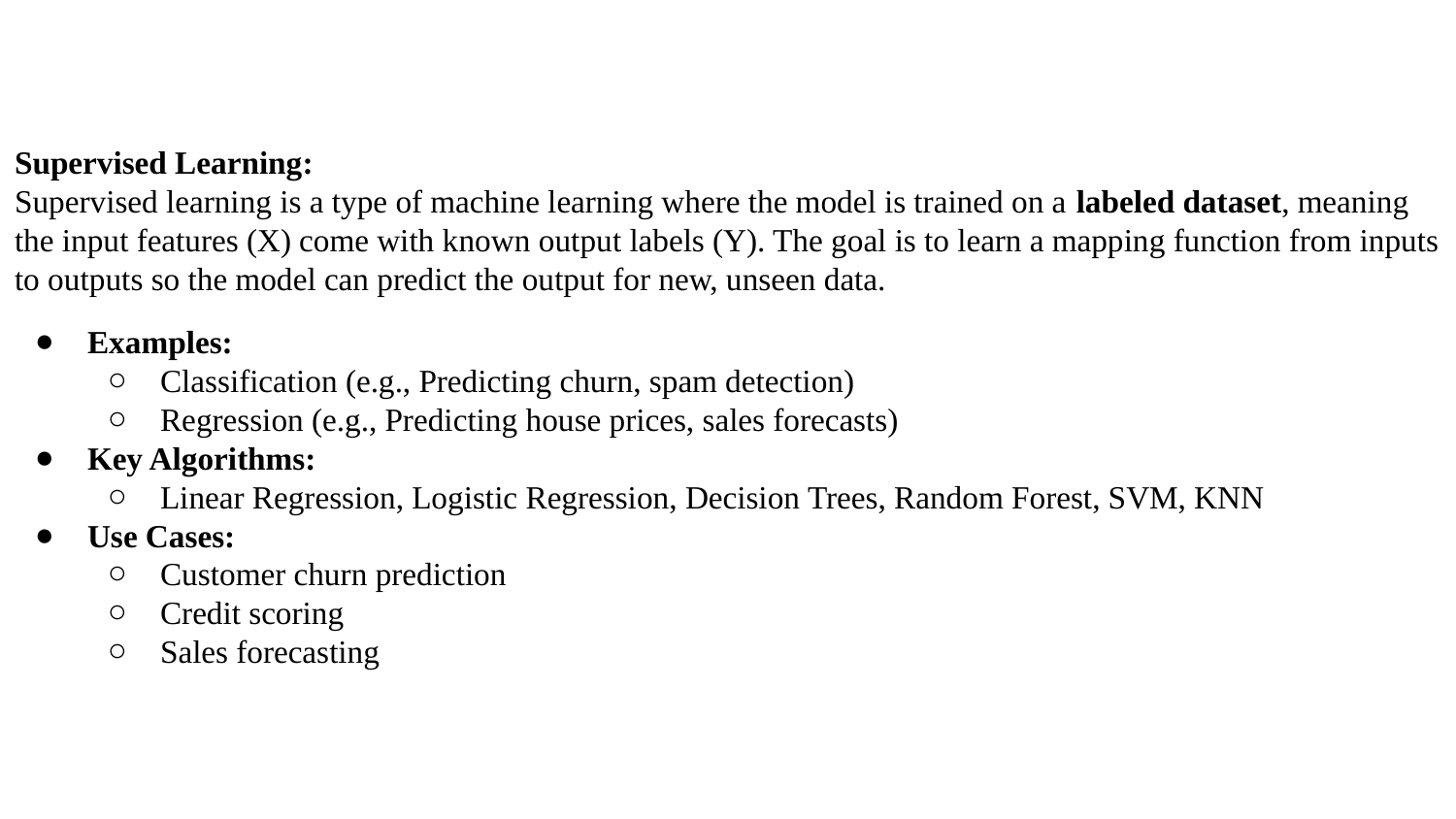

Supervised Learning:
Supervised learning is a type of machine learning where the model is trained on a labeled dataset, meaning the input features (X) come with known output labels (Y). The goal is to learn a mapping function from inputs to outputs so the model can predict the output for new, unseen data.
Examples:
Classification (e.g., Predicting churn, spam detection)
Regression (e.g., Predicting house prices, sales forecasts)
Key Algorithms:
Linear Regression, Logistic Regression, Decision Trees, Random Forest, SVM, KNN
Use Cases:
Customer churn prediction
Credit scoring
Sales forecasting